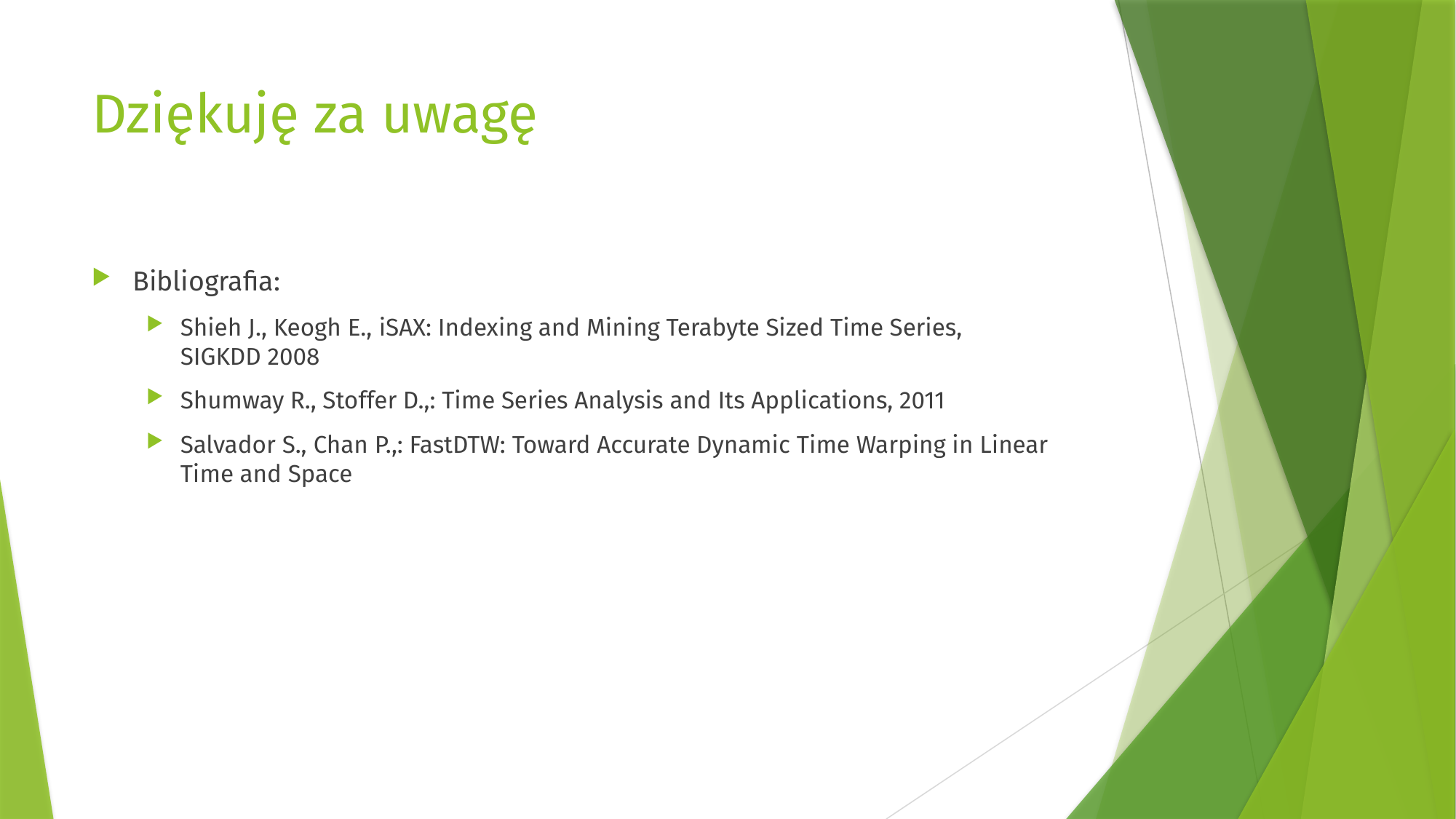

# Dziękuję za uwagę
Bibliografia:
Shieh J., Keogh E., iSAX: Indexing and Mining Terabyte Sized Time Series,
SIGKDD 2008
Shumway R., Stoffer D.,: Time Series Analysis and Its Applications, 2011
Salvador S., Chan P.,: FastDTW: Toward Accurate Dynamic Time Warping in Linear Time and Space